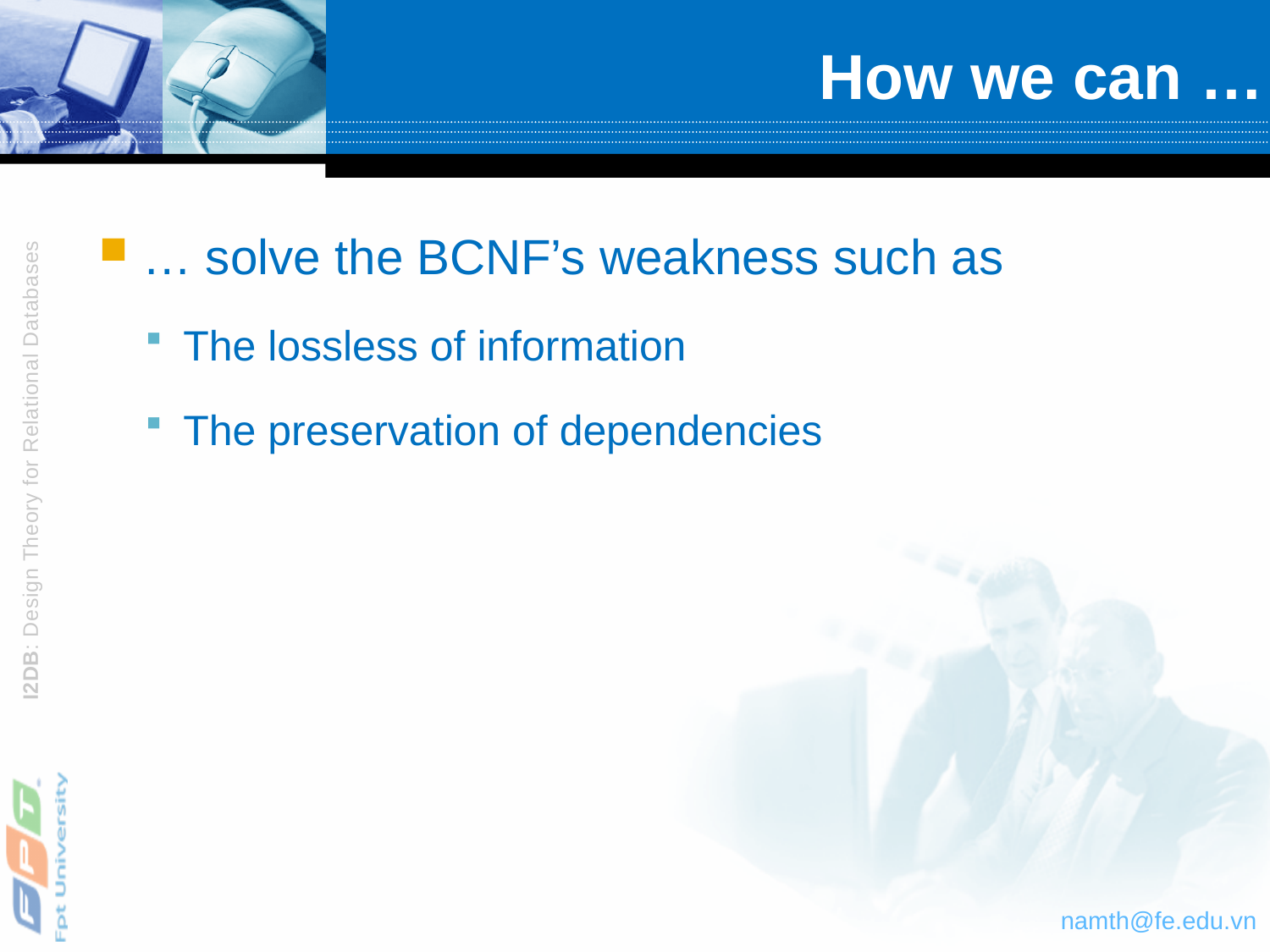

# How we can …
… solve the BCNF’s weakness such as
The lossless of information
The preservation of dependencies